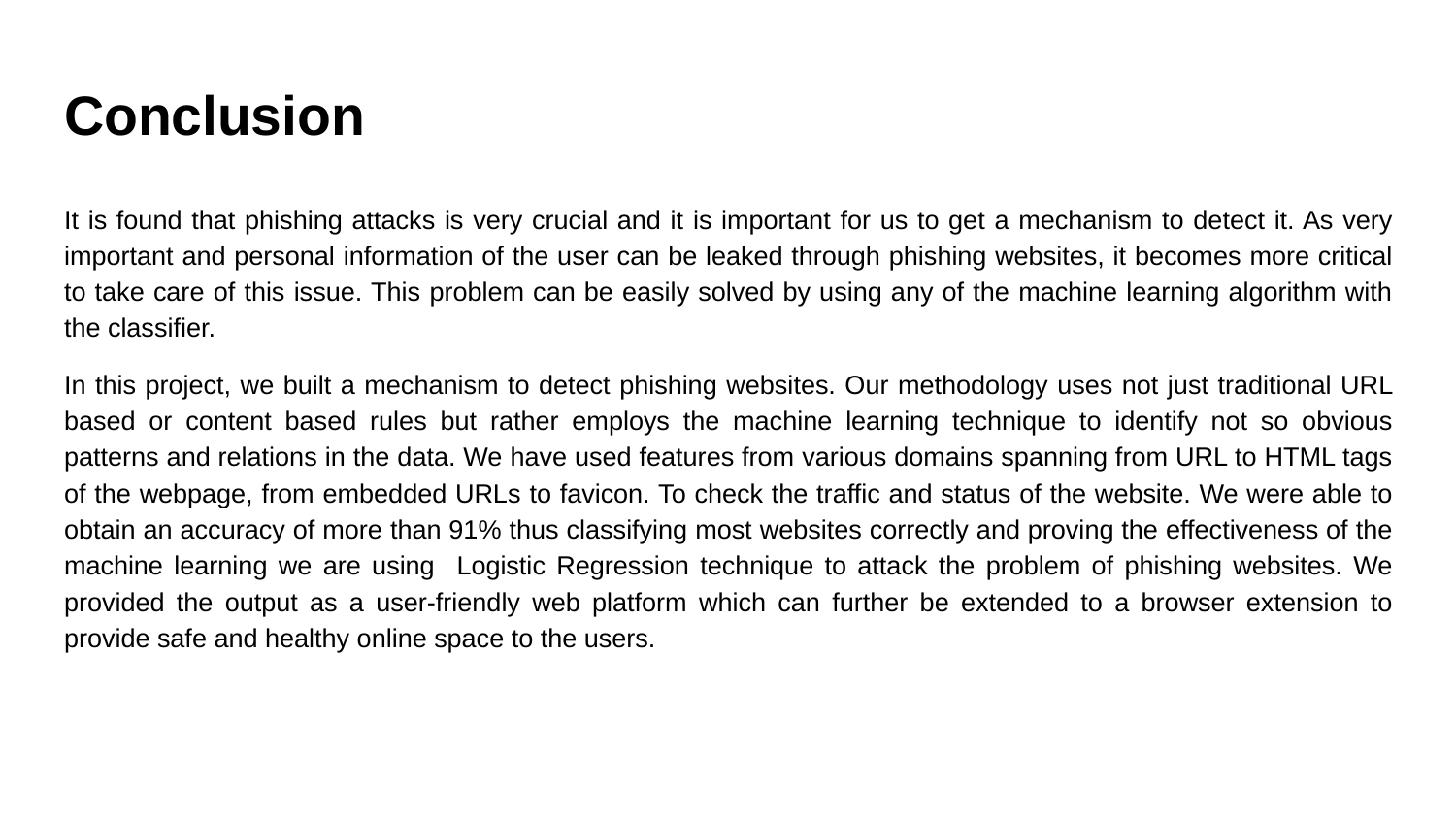

# Conclusion
It is found that phishing attacks is very crucial and it is important for us to get a mechanism to detect it. As very important and personal information of the user can be leaked through phishing websites, it becomes more critical to take care of this issue. This problem can be easily solved by using any of the machine learning algorithm with the classifier.
In this project, we built a mechanism to detect phishing websites. Our methodology uses not just traditional URL based or content based rules but rather employs the machine learning technique to identify not so obvious patterns and relations in the data. We have used features from various domains spanning from URL to HTML tags of the webpage, from embedded URLs to favicon. To check the traffic and status of the website. We were able to obtain an accuracy of more than 91% thus classifying most websites correctly and proving the effectiveness of the machine learning we are using  Logistic Regression technique to attack the problem of phishing websites. We provided the output as a user-friendly web platform which can further be extended to a browser extension to provide safe and healthy online space to the users.